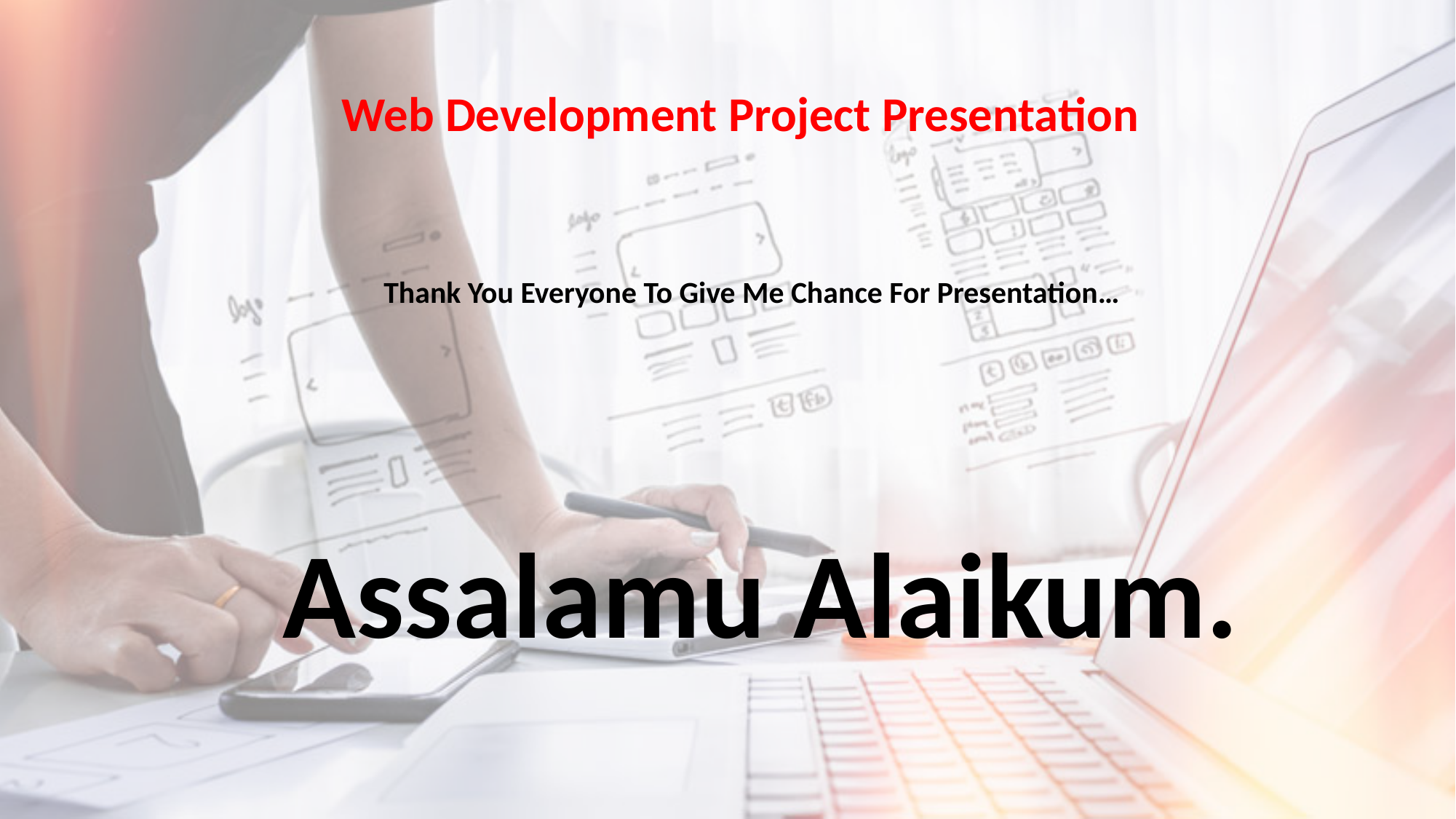

Web Development Project Presentation

Thank You Everyone To Give Me Chance For Presentation…

Assalamu Alaikum.